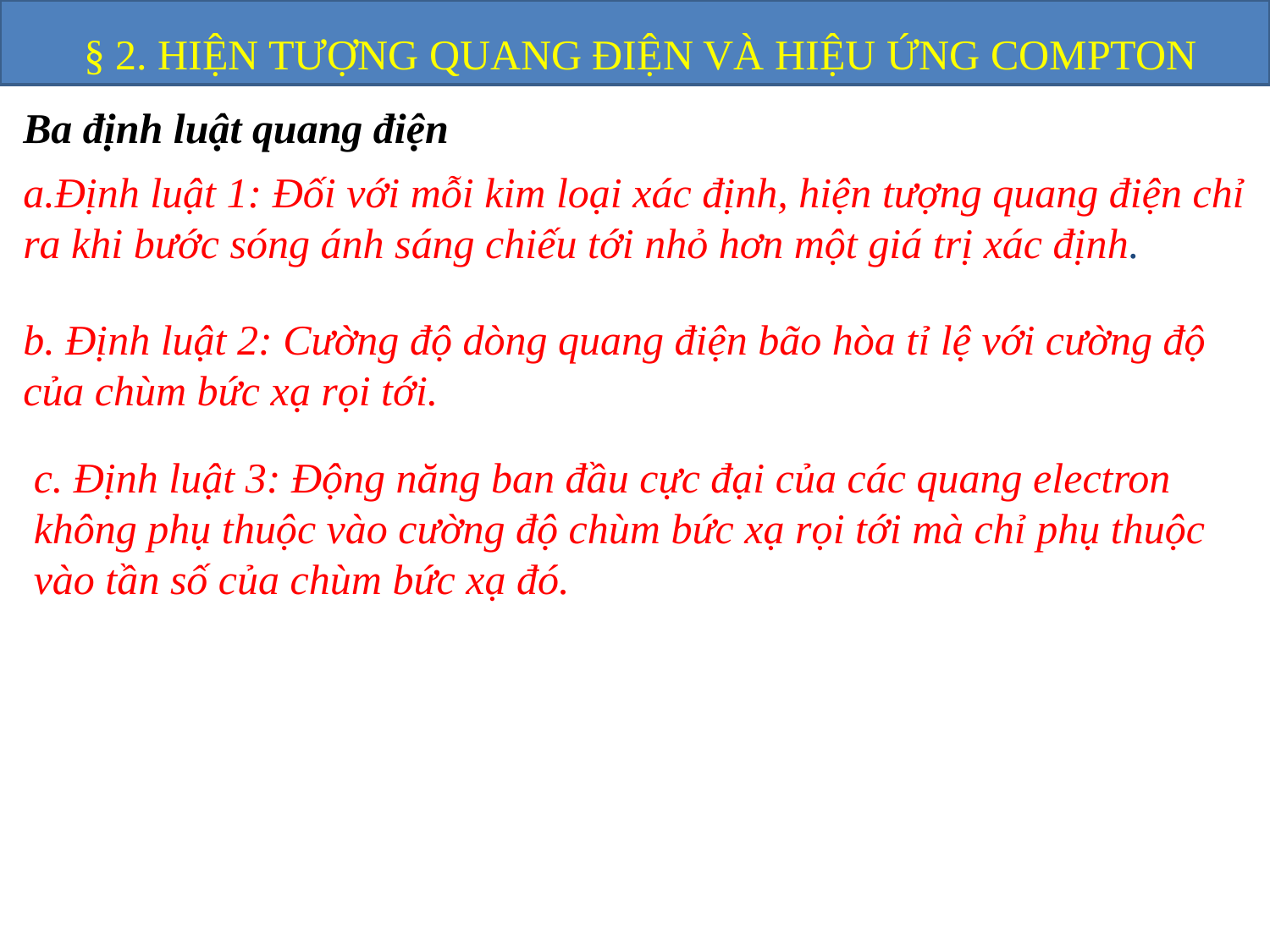

§ 2. HIỆN TƯỢNG QUANG ĐIỆN VÀ HIỆU ỨNG COMPTON
Ba định luật quang điện
a.Định luật 1: Đối với mỗi kim loại xác định, hiện tượng quang điện chỉ ra khi bước sóng ánh sáng chiếu tới nhỏ hơn một giá trị xác định.
b. Định luật 2: Cường độ dòng quang điện bão hòa tỉ lệ với cường độ của chùm bức xạ rọi tới.
c. Định luật 3: Động năng ban đầu cực đại của các quang electron không phụ thuộc vào cường độ chùm bức xạ rọi tới mà chỉ phụ thuộc vào tần số của chùm bức xạ đó.